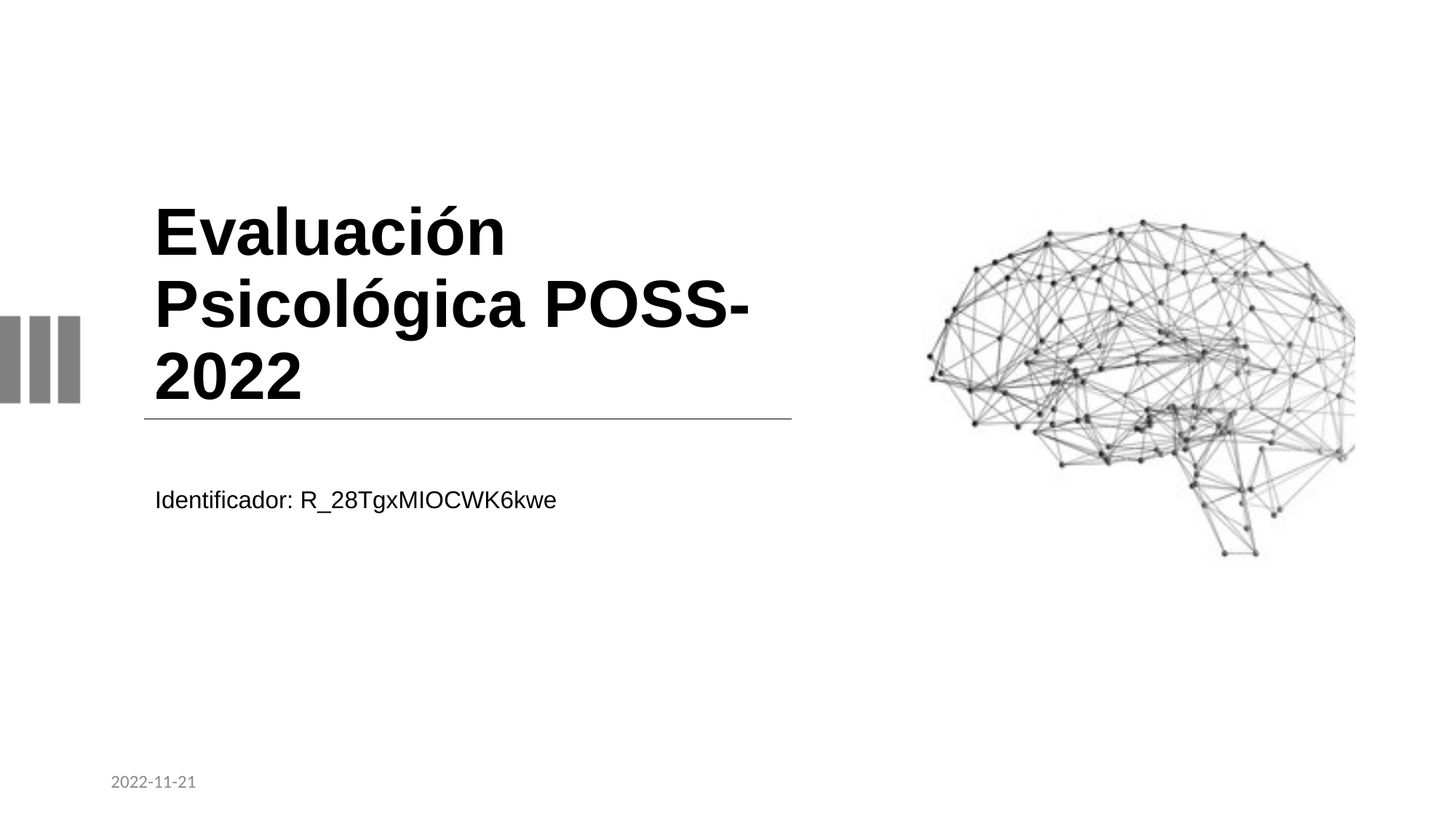

# Evaluación Psicológica POSS-2022
Identificador: R_28TgxMIOCWK6kwe
2022-11-21